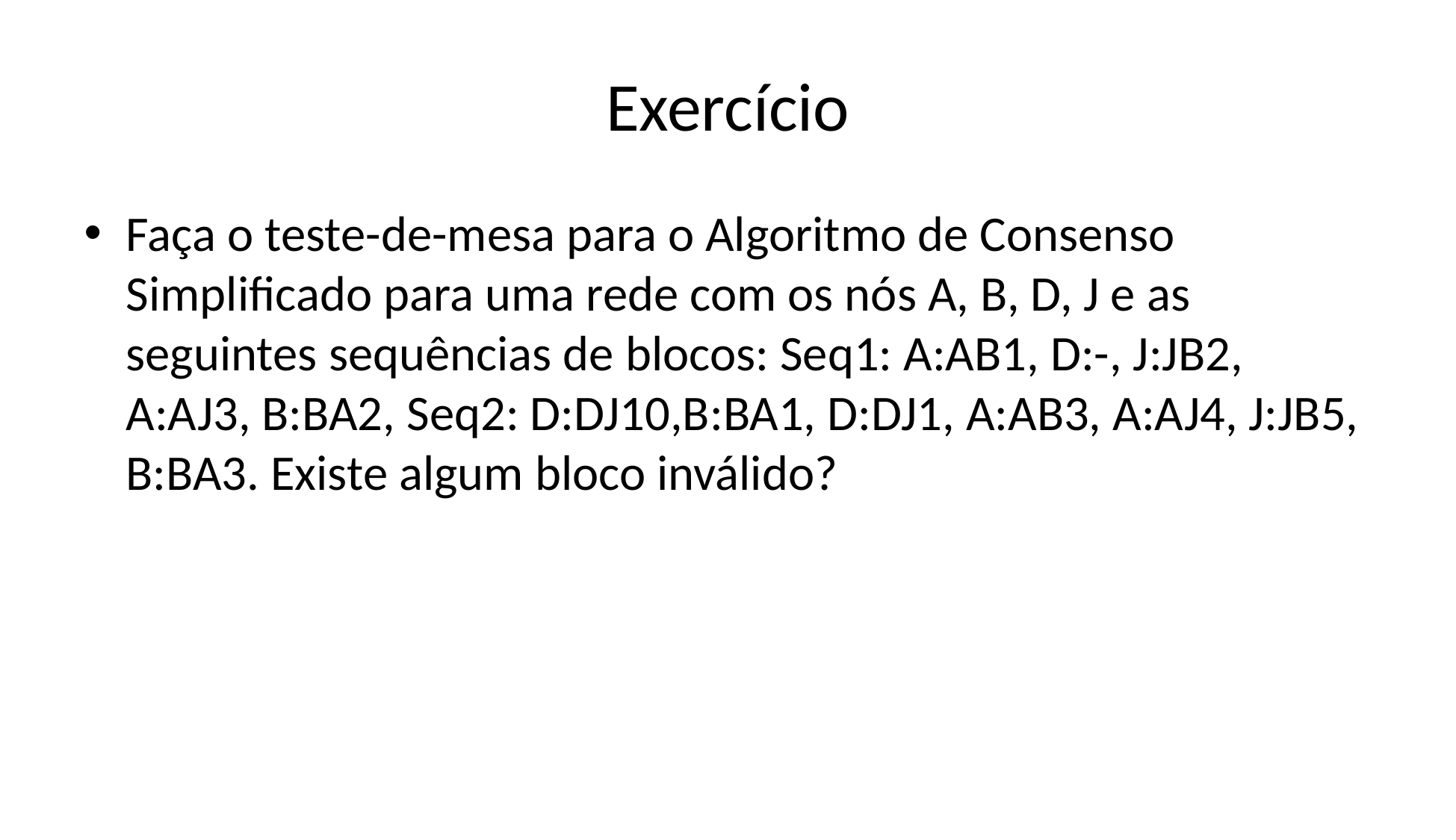

# Exercício
Faça o teste-de-mesa para o Algoritmo de Consenso Simplificado para uma rede com os nós A, B, D, J e as seguintes sequências de blocos: Seq1: A:AB1, D:-, J:JB2, A:AJ3, B:BA2, Seq2: D:DJ10,B:BA1, D:DJ1, A:AB3, A:AJ4, J:JB5, B:BA3. Existe algum bloco inválido?